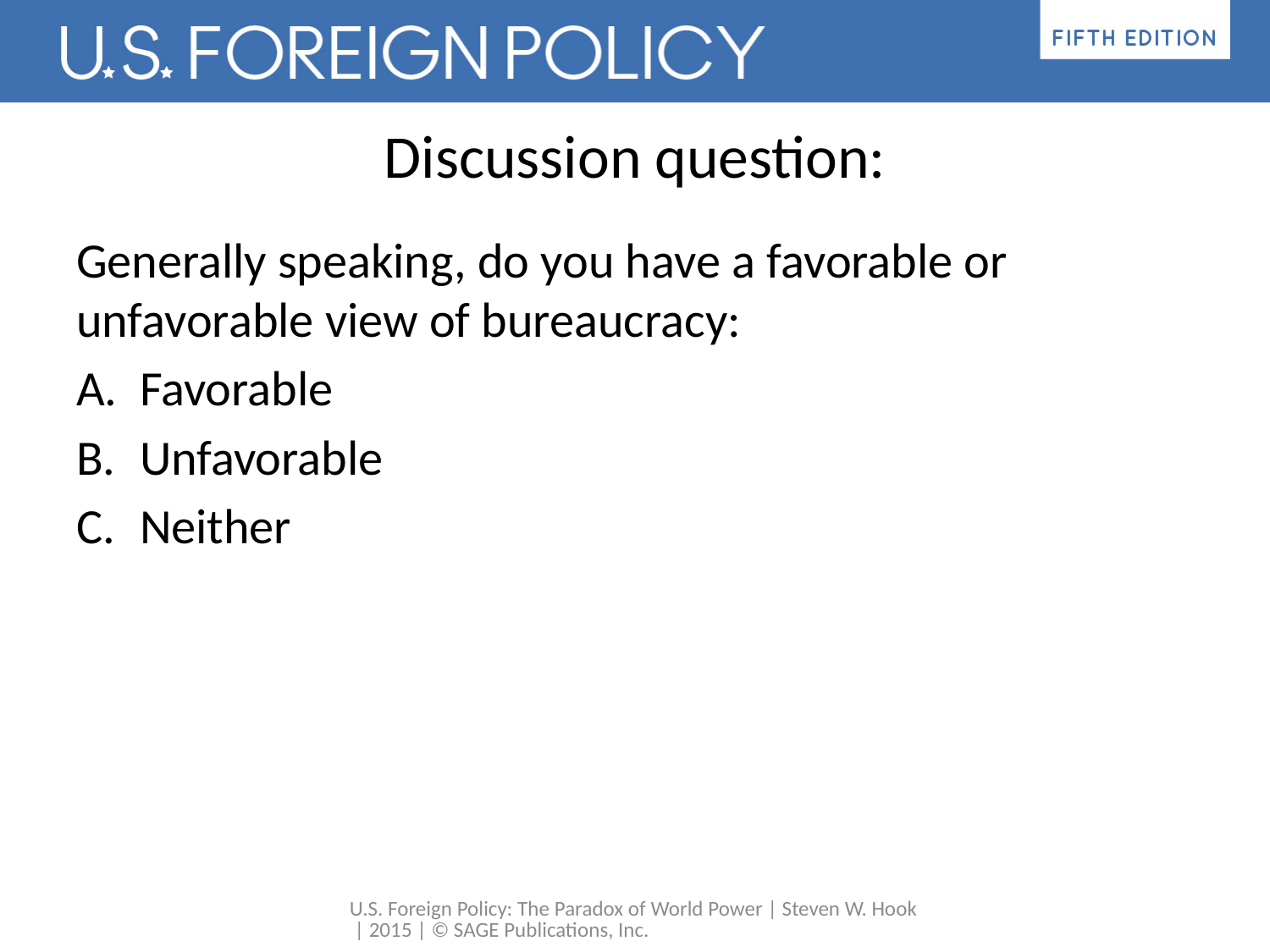

# Discussion question:
Generally speaking, do you have a favorable or unfavorable view of bureaucracy:
Favorable
Unfavorable
Neither
U.S. Foreign Policy: The Paradox of World Power | Steven W. Hook | 2015 | © SAGE Publications, Inc.